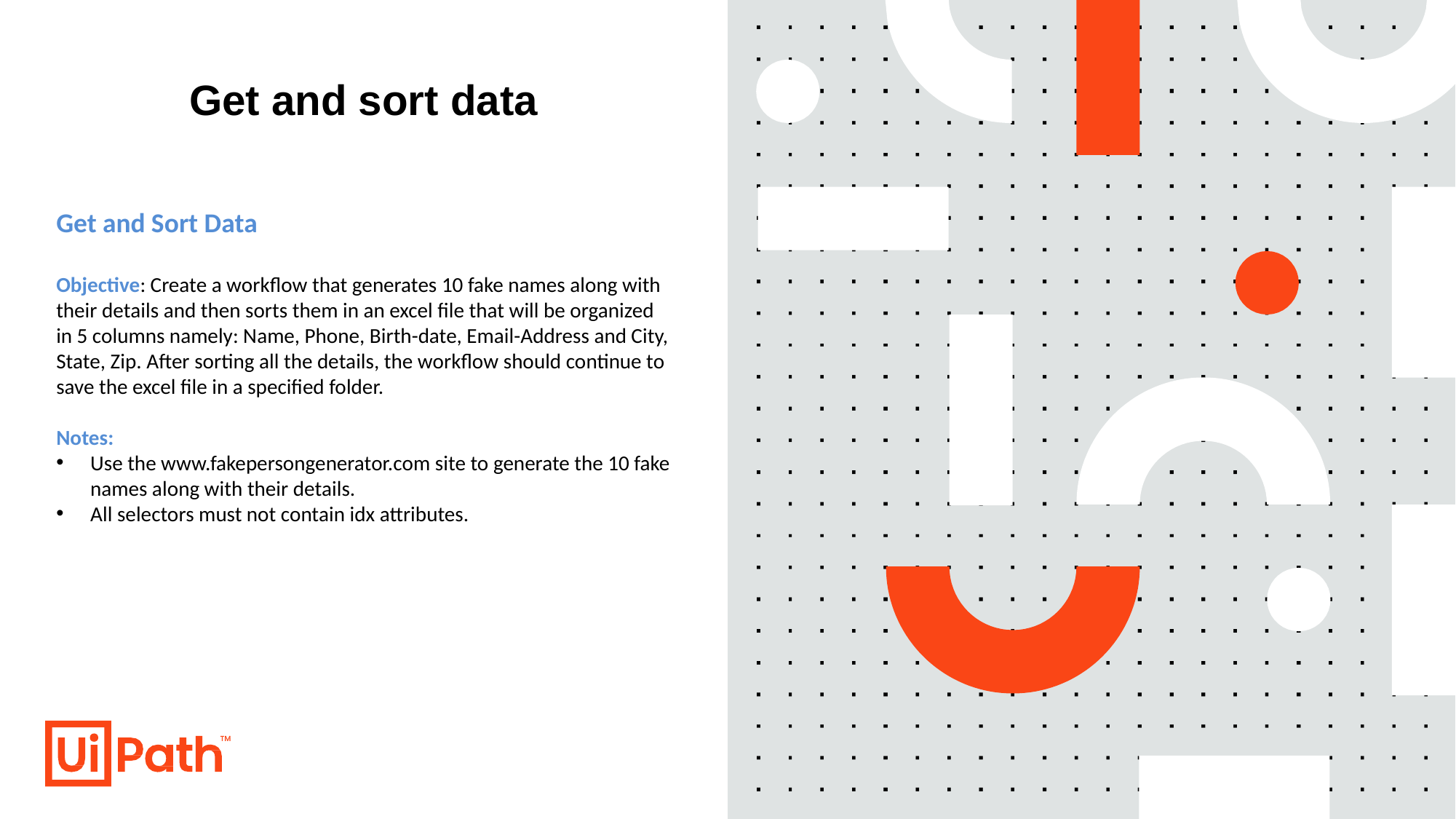

# Get and sort data
Get and Sort Data

Objective: Create a workflow that generates 10 fake names along with their details and then sorts them in an excel file that will be organized in 5 columns namely: Name, Phone, Birth-date, Email-Address and City, State, Zip. After sorting all the details, the workflow should continue to save the excel file in a specified folder.

Notes:
Use the www.fakepersongenerator.com site to generate the 10 fake names along with their details.
All selectors must not contain idx attributes.